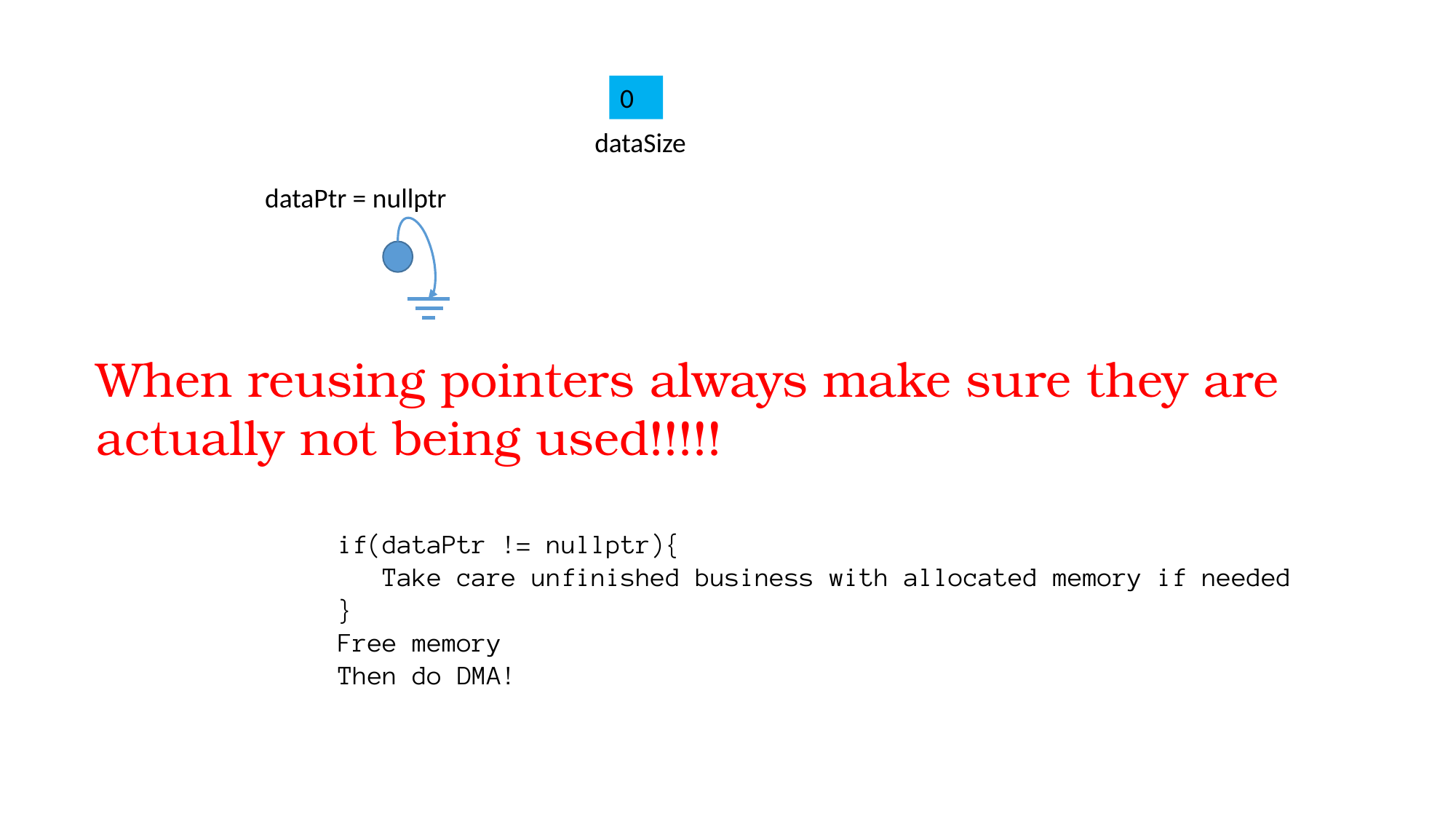

0
dataSize
dataPtr = nullptr

When reusing pointers always make sure they are
actually not being used!!!!!
if(dataPtr != nullptr){
   Take care unfinished business with allocated memory if needed
}
Free memory
Then do DMA!